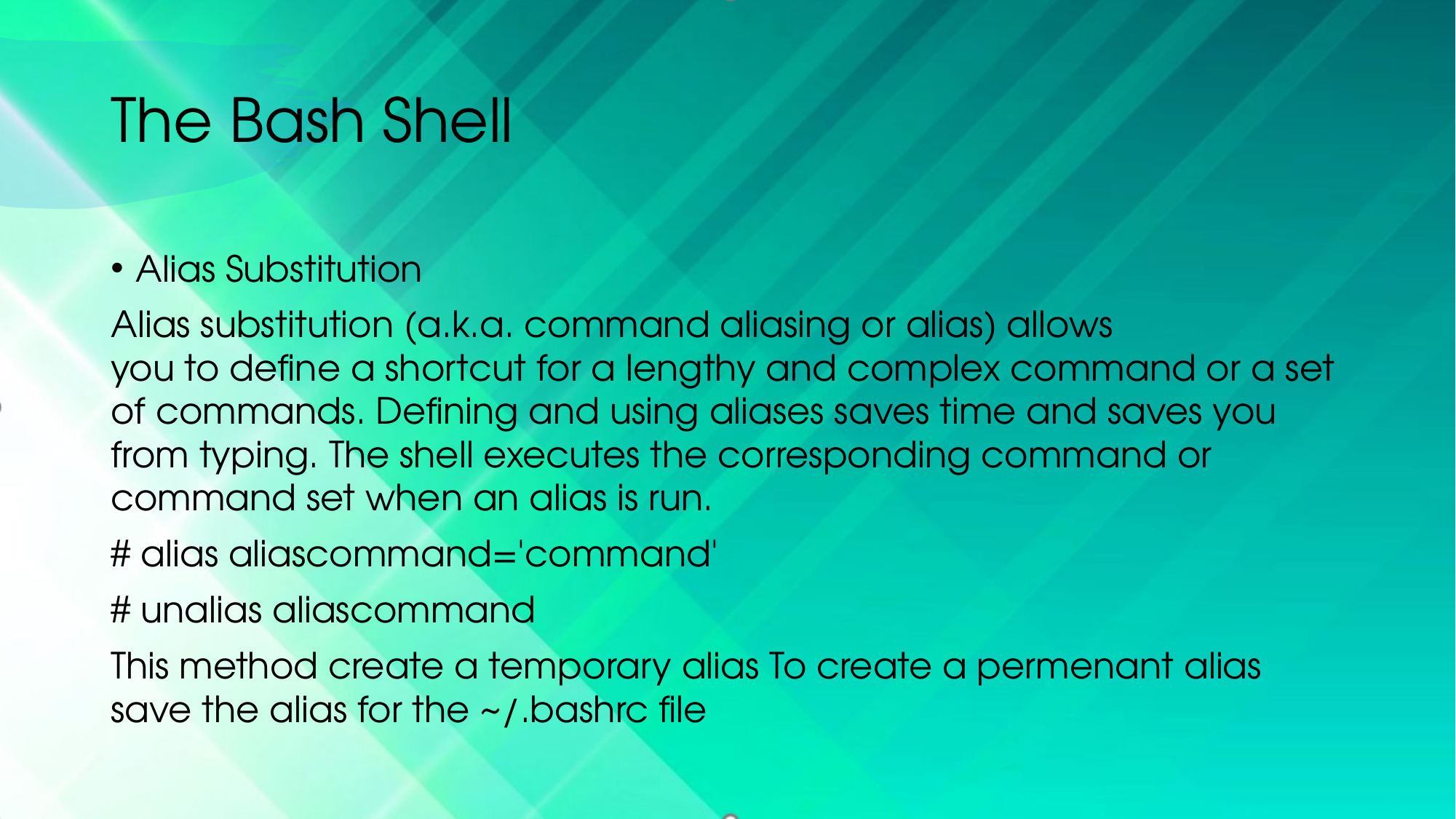

# The Bash Shell
Alias Substitution
Alias substitution (a.k.a. command aliasing or alias) allows
you to define a shortcut for a lengthy and complex command or a set of commands. Defining and using aliases saves time and saves you from typing. The shell executes the corresponding command or command set when an alias is run.
# alias aliascommand='command'
# unalias aliascommand
This method create a temporary alias To create a permenant alias save the alias for the ~/.bashrc file